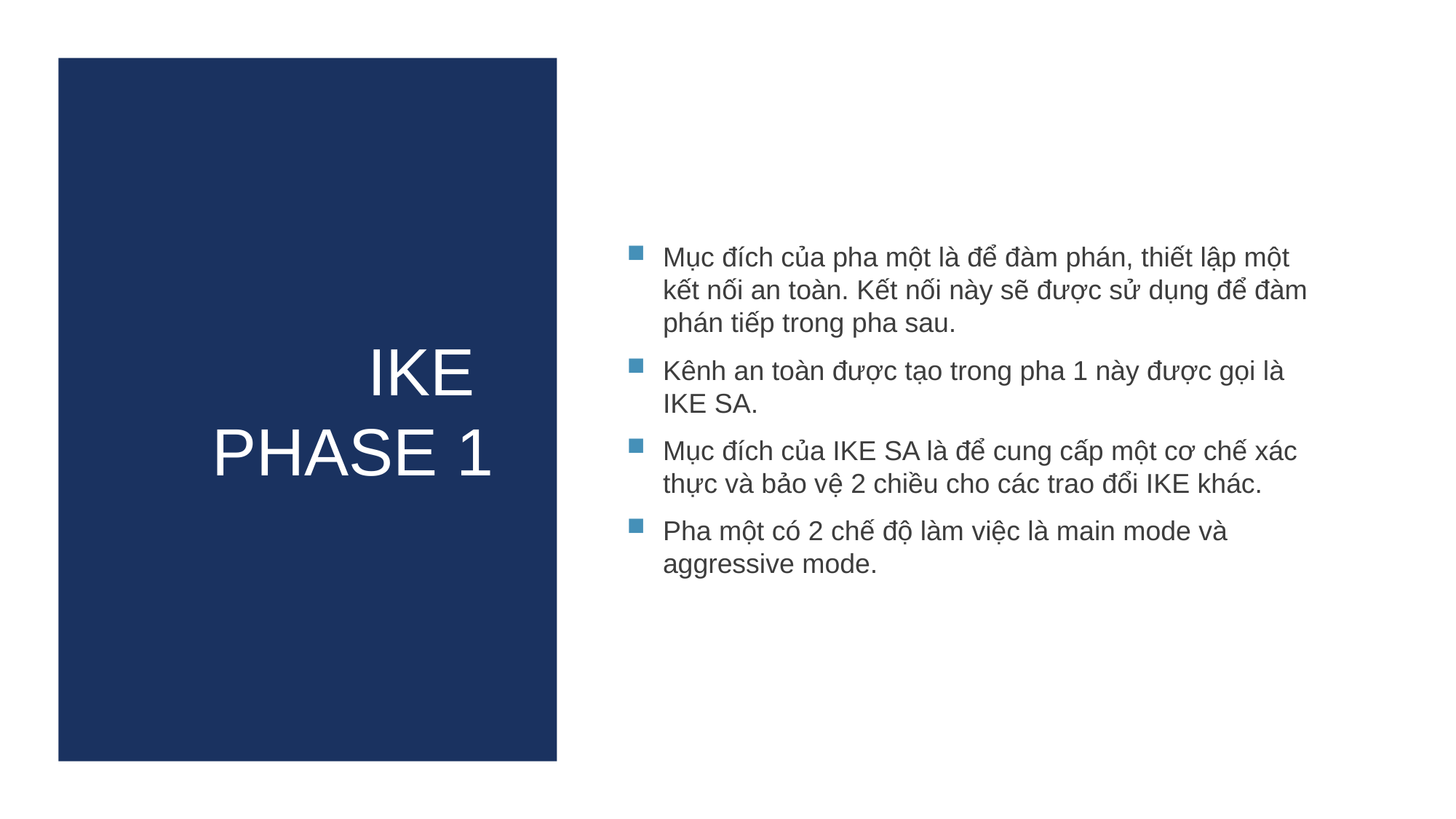

# IKE PHASE 1
Mục đích của pha một là để đàm phán, thiết lập một kết nối an toàn. Kết nối này sẽ được sử dụng để đàm phán tiếp trong pha sau.
Kênh an toàn được tạo trong pha 1 này được gọi là IKE SA.
Mục đích của IKE SA là để cung cấp một cơ chế xác thực và bảo vệ 2 chiều cho các trao đổi IKE khác.
Pha một có 2 chế độ làm việc là main mode và aggressive mode.